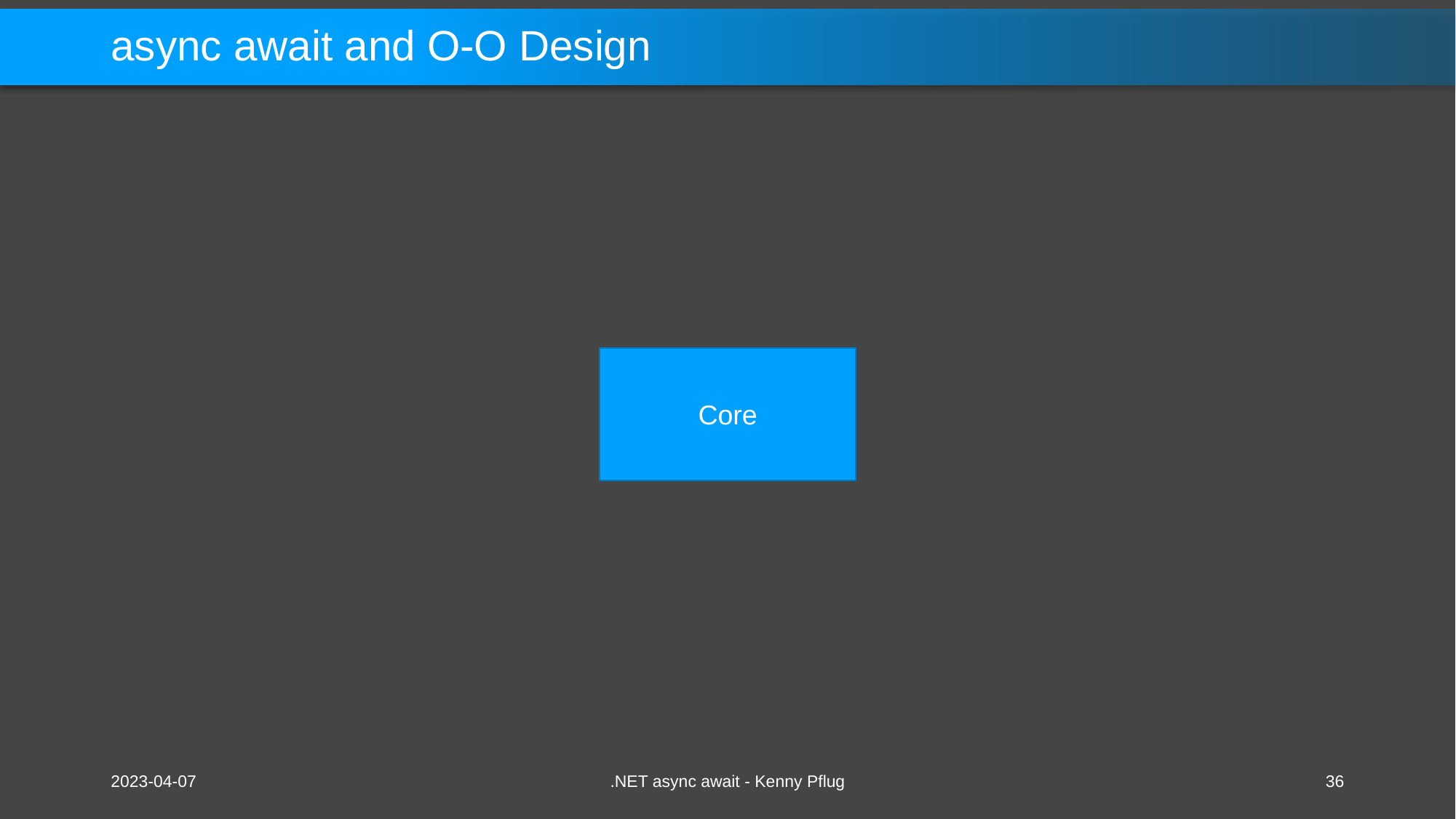

# async await and O-O Design
Core
2023-04-07
.NET async await - Kenny Pflug
36